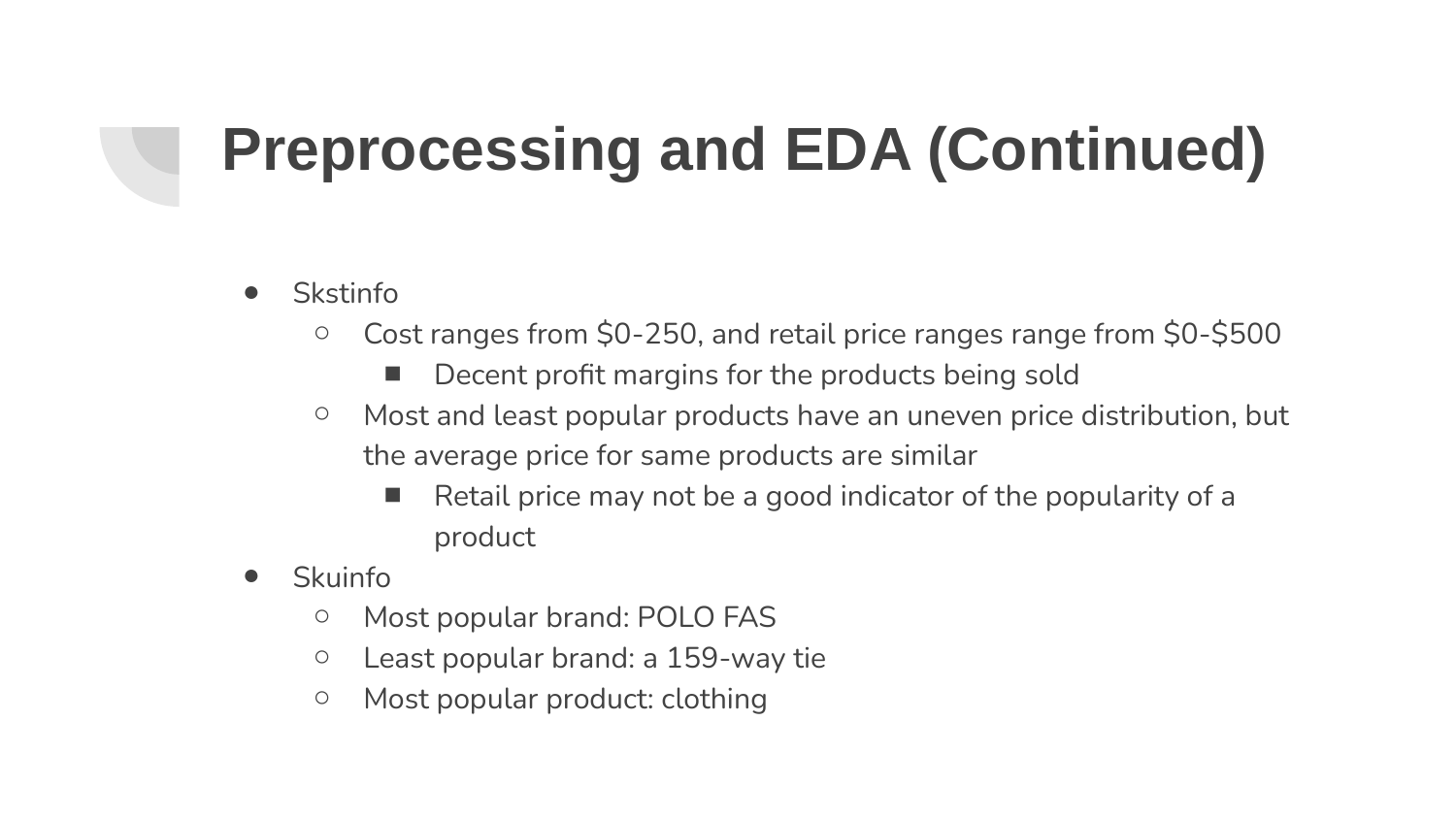

# Preprocessing and EDA (Continued)
Skstinfo
Cost ranges from $0-250, and retail price ranges range from $0-$500
Decent profit margins for the products being sold
Most and least popular products have an uneven price distribution, but the average price for same products are similar
Retail price may not be a good indicator of the popularity of a product
Skuinfo
Most popular brand: POLO FAS
Least popular brand: a 159-way tie
Most popular product: clothing